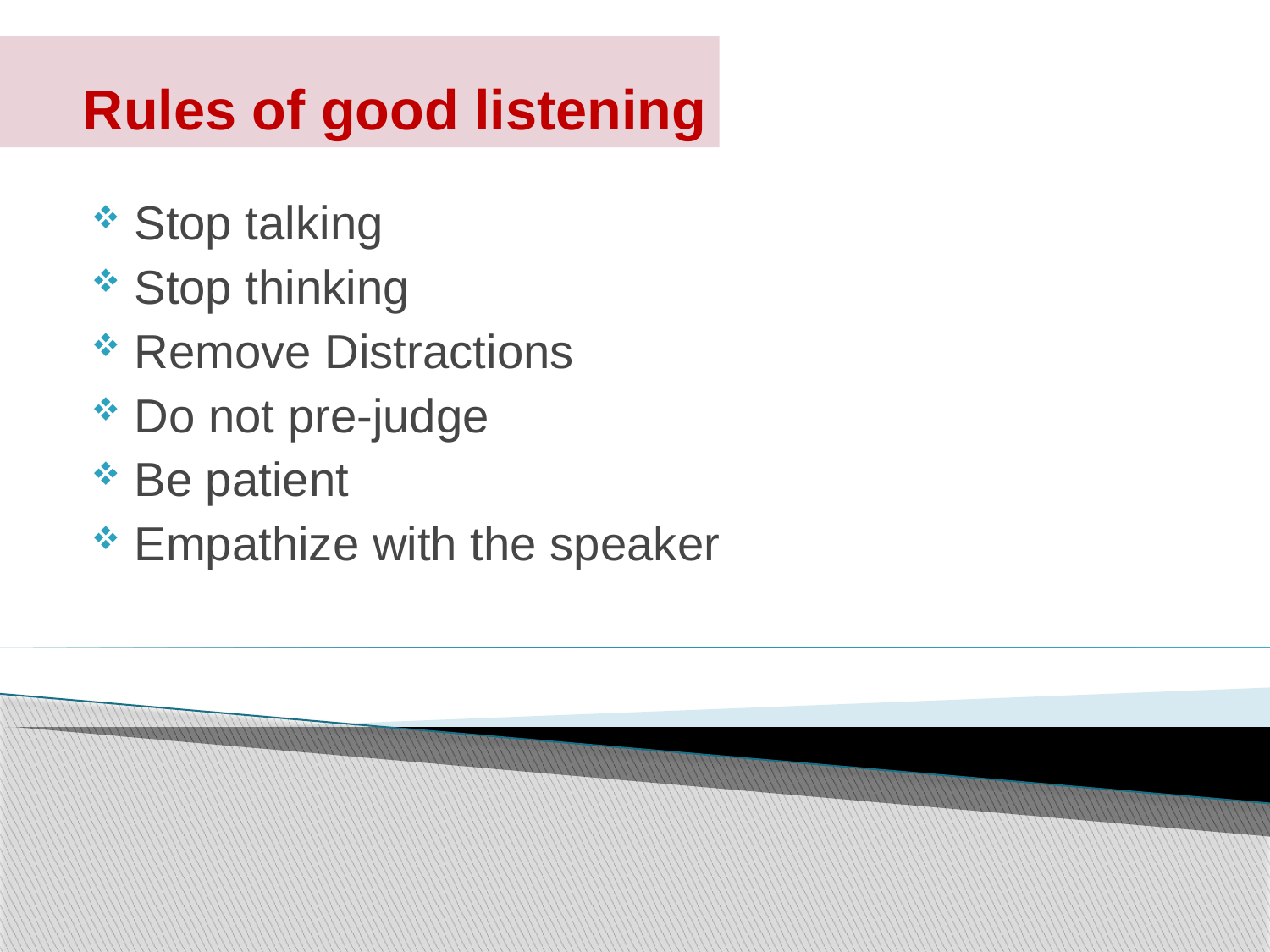

# Rules of good listening
 Stop talking
 Stop thinking
 Remove Distractions
 Do not pre-judge
 Be patient
 Empathize with the speaker